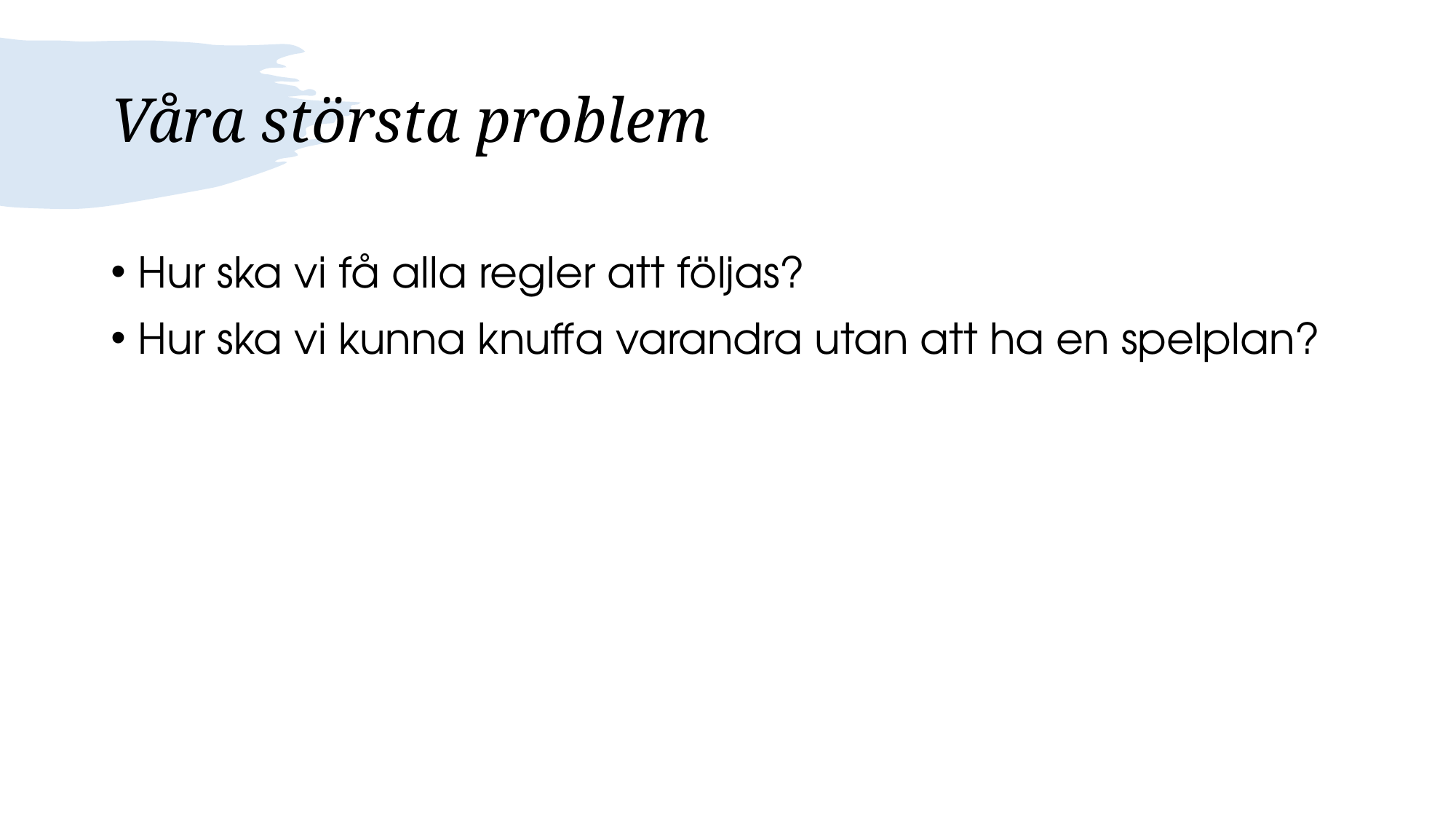

# Våra största problem
Hur ska vi få alla regler att följas?
Hur ska vi kunna knuffa varandra utan att ha en spelplan?